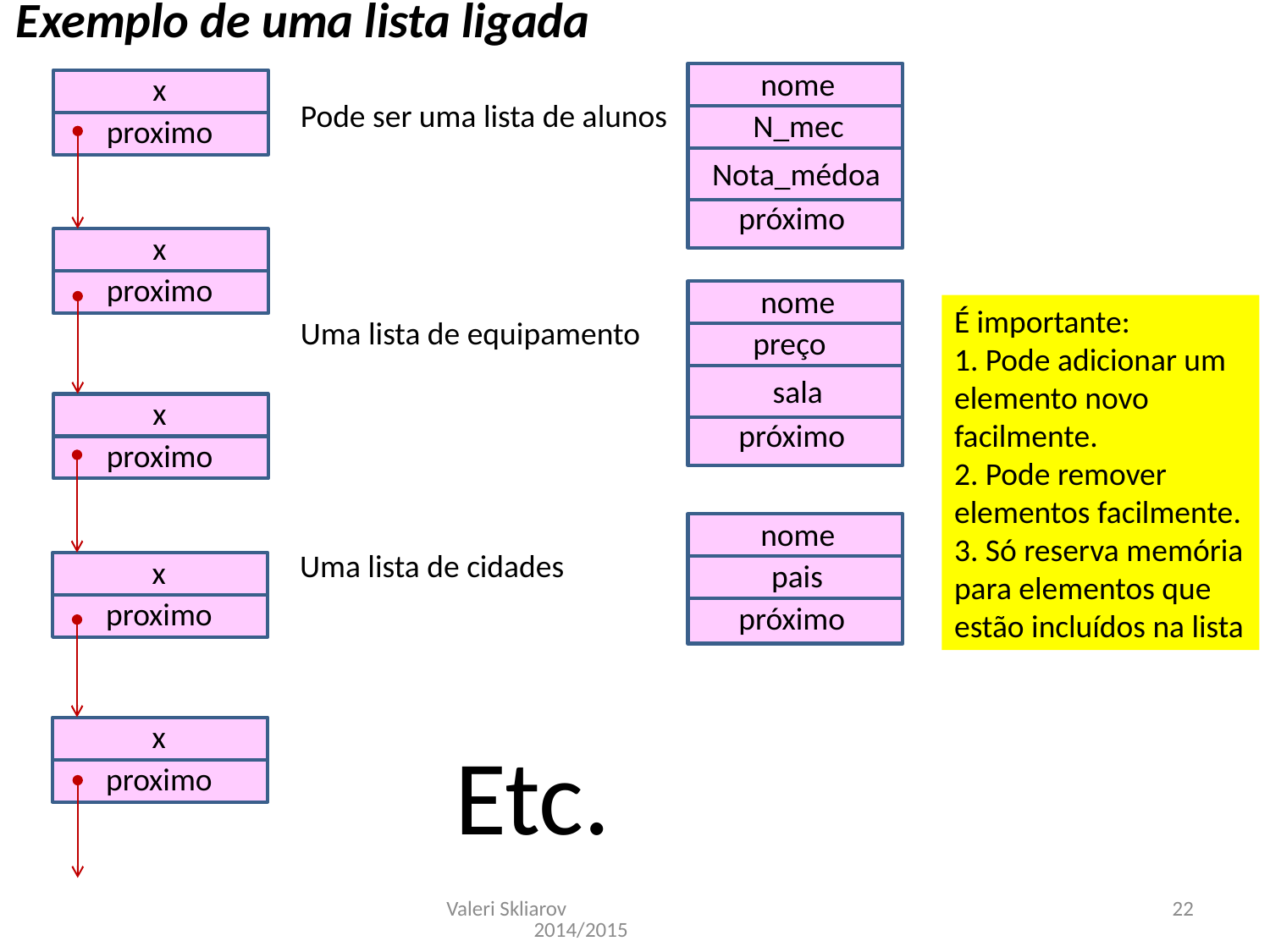

Exemplo de uma lista ligada
nome

Pode ser uma lista de alunos
N_mec
Nota_médoa
próximo
x

proximo
x

proximo
x

proximo
x

proximo
x

proximo
nome

Uma lista de equipamento
preço
sala
próximo
É importante:
1. Pode adicionar um elemento novo facilmente.
2. Pode remover elementos facilmente.
3. Só reserva memória para elementos que estão incluídos na lista
nome

Uma lista de cidades
pais
próximo
Etc.
Valeri Skliarov                                                                      2014/2015
22